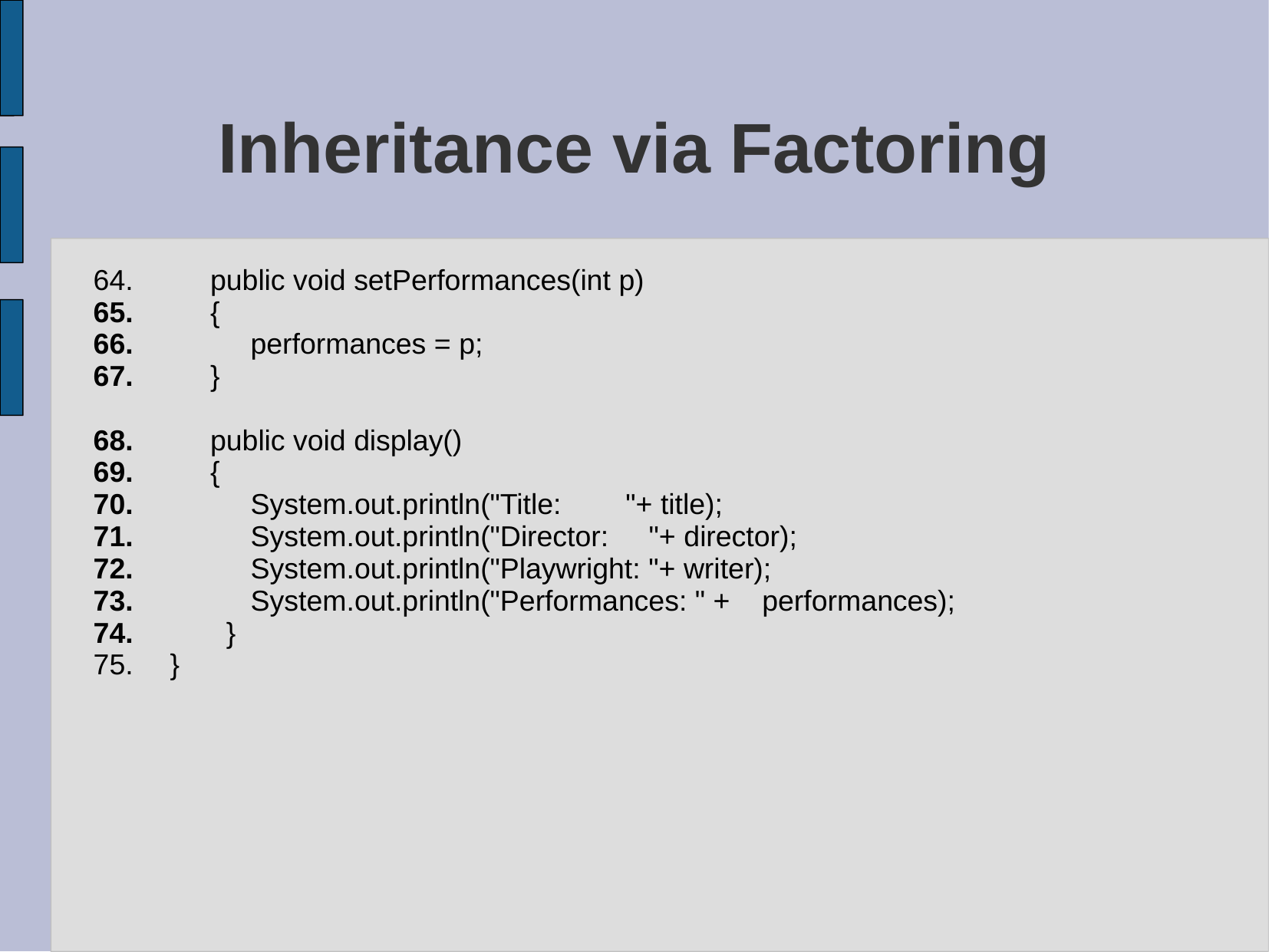

# Inheritance via Factoring
     public void setPerformances(int p)
     {
          performances = p;
     }
     public void display()
     {
          System.out.println("Title:        "+ title);
          System.out.println("Director:     "+ director);
          System.out.println("Playwright: "+ writer);
          System.out.println("Performances: " +    performances);
       }
}